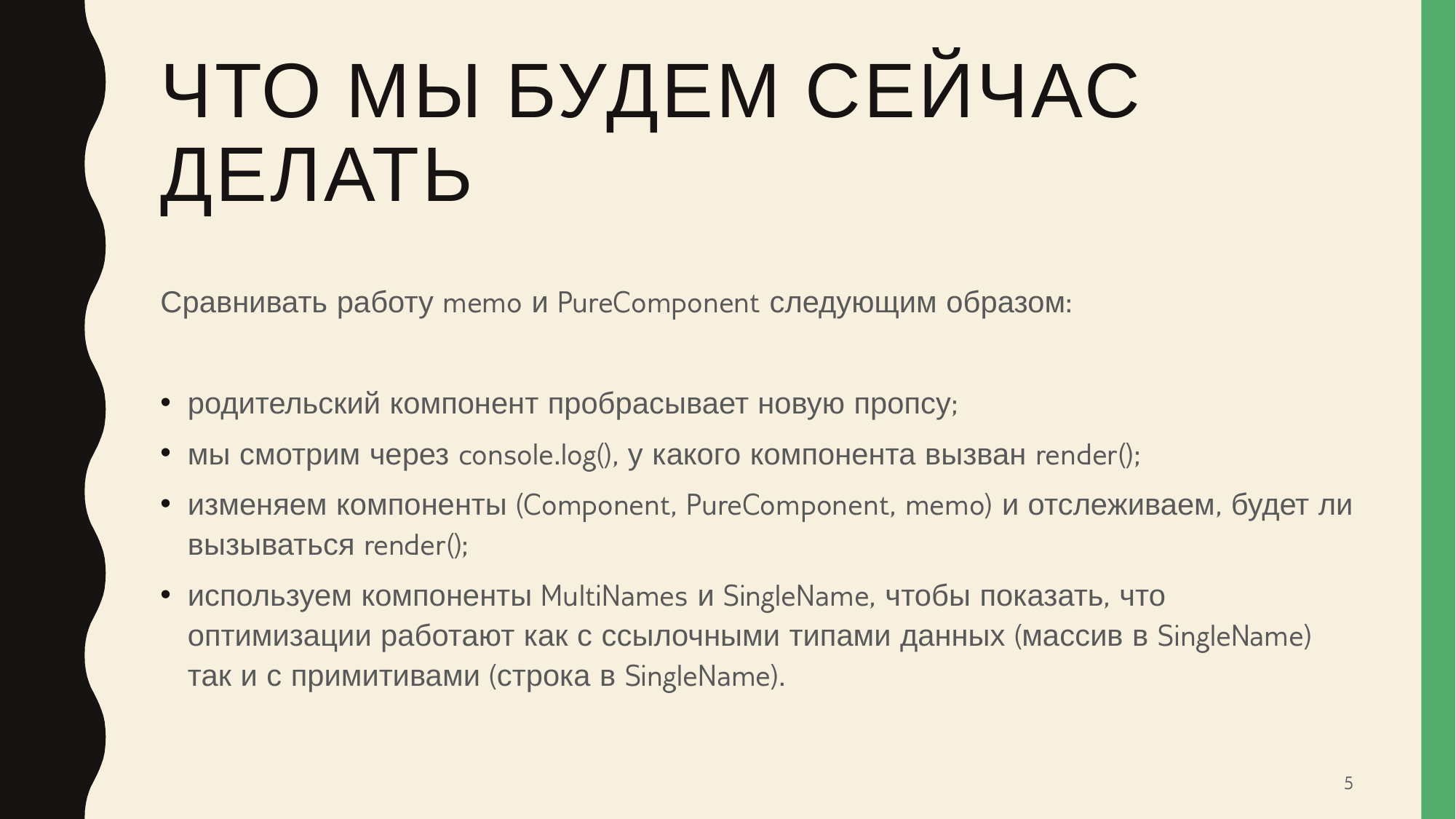

# Что мы будем сейчас делать
Сравнивать работу memo и PureComponent следующим образом:

родительский компонент пробрасывает новую пропсу;
мы смотрим через console.log(), у какого компонента вызван render();
изменяем компоненты (Component, PureComponent, memo) и отслеживаем, будет ли вызываться render();
используем компоненты MultiNames и SingleName, чтобы показать, что оптимизации работают как с ссылочными типами данных (массив в SingleName) так и с примитивами (строка в SingleName).

5